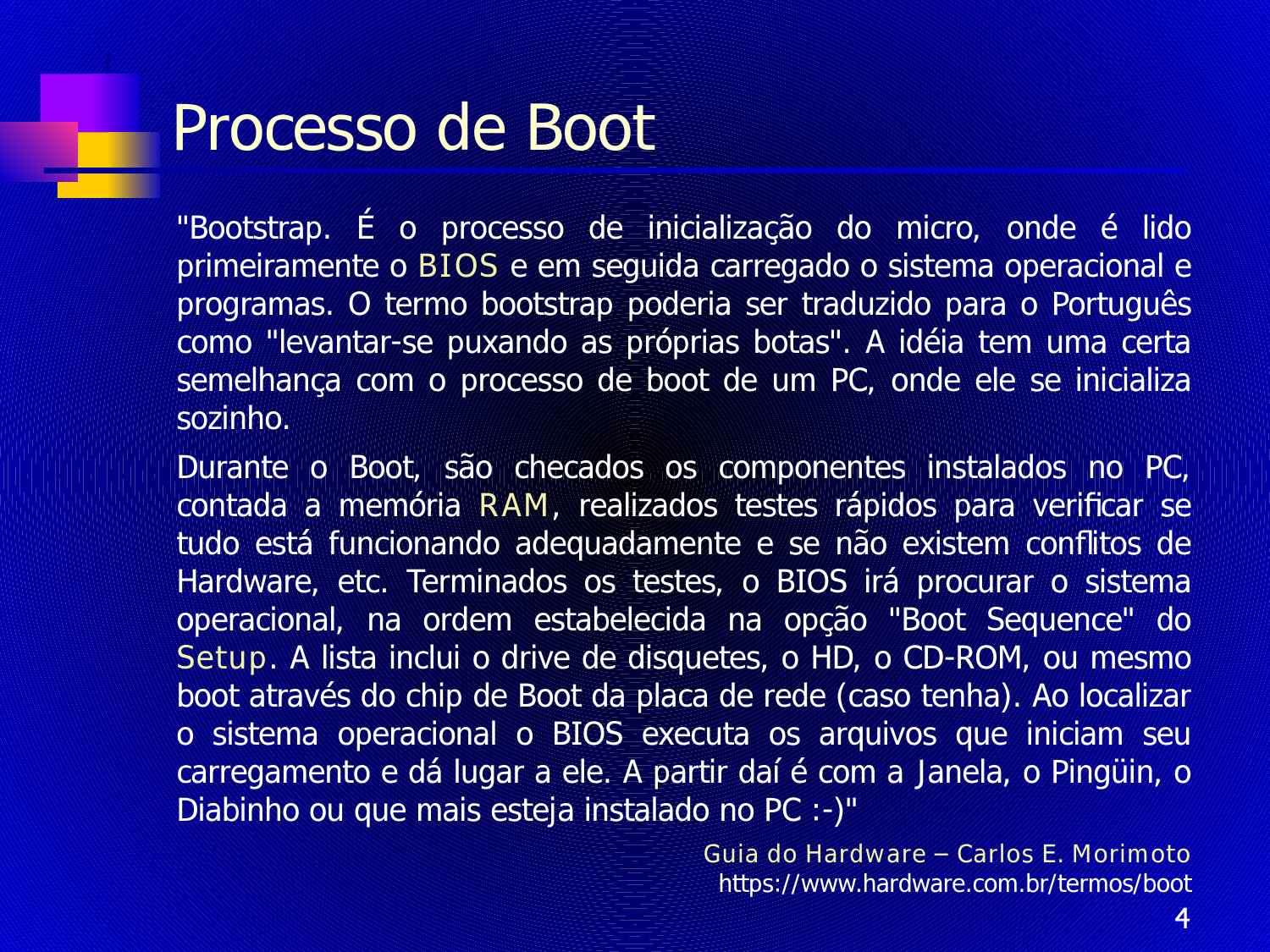

# Processo de Boot
"Bootstrap. É o processo de inicialização do micro, onde é lido primeiramente o BIOS e em seguida carregado o sistema operacional e programas. O termo bootstrap poderia ser traduzido para o Português como "levantar-se puxando as próprias botas". A idéia tem uma certa semelhança com o processo de boot de um PC, onde ele se inicializa sozinho.
Durante o Boot, são checados os componentes instalados no PC, contada a memória RAM, realizados testes rápidos para verificar se tudo está funcionando adequadamente e se não existem conflitos de Hardware, etc. Terminados os testes, o BIOS irá procurar o sistema operacional, na ordem estabelecida na opção "Boot Sequence" do Setup. A lista inclui o drive de disquetes, o HD, o CD-ROM, ou mesmo boot através do chip de Boot da placa de rede (caso tenha). Ao localizar o sistema operacional o BIOS executa os arquivos que iniciam seu carregamento e dá lugar a ele. A partir daí é com a Janela, o Pingüin, o Diabinho ou que mais esteja instalado no PC :-)"
Guia do Hardware – Carlos E. Morimoto
https://www.hardware.com.br/termos/boot
4